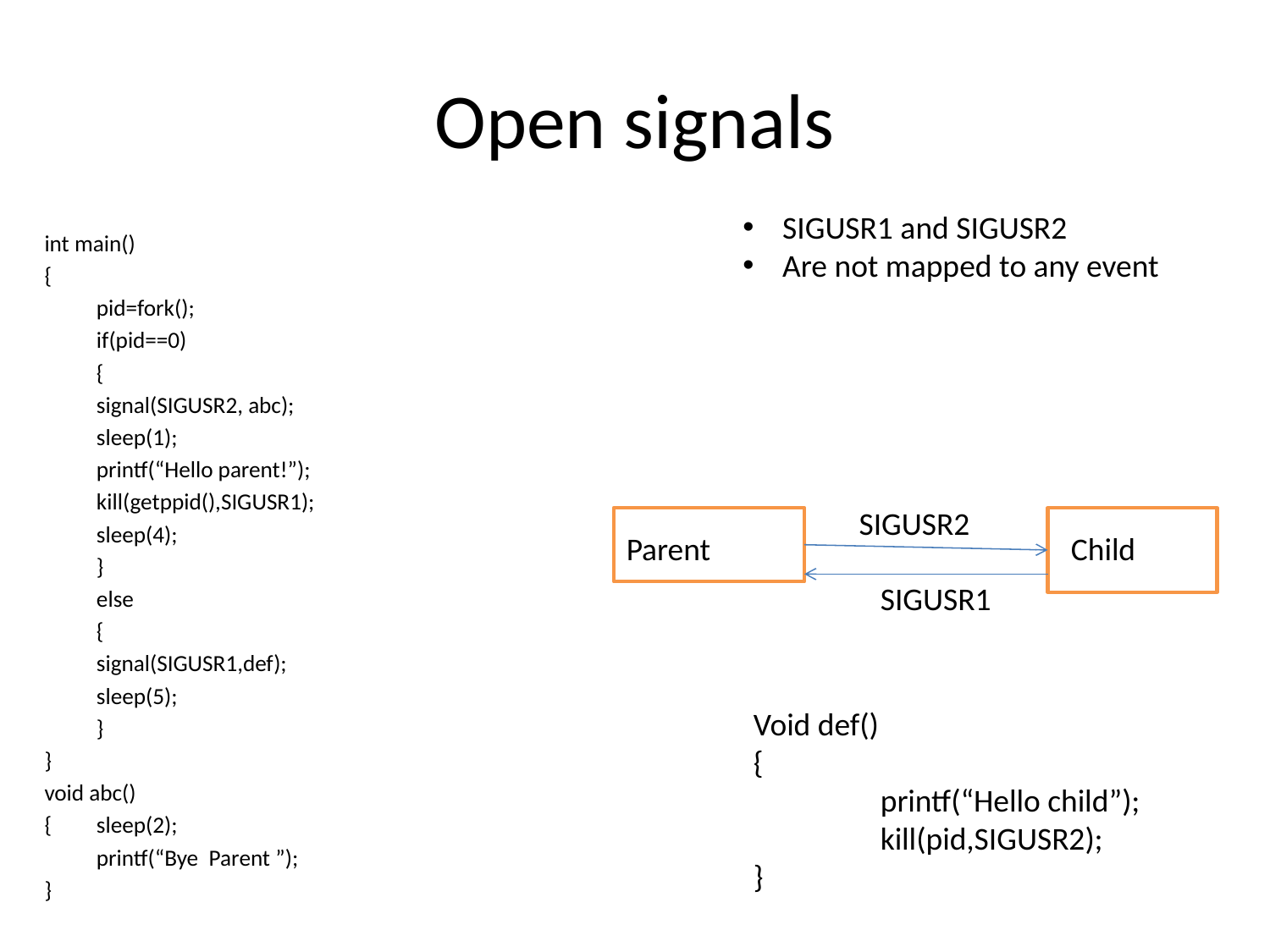

# Open signals
SIGUSR1 and SIGUSR2
Are not mapped to any event
int main()
{
	pid=fork();
	if(pid==0)
	{
		signal(SIGUSR2, abc);
		sleep(1);
		printf(“Hello parent!”);
		kill(getppid(),SIGUSR1);
		sleep(4);
	}
	else
	{
		signal(SIGUSR1,def);
		sleep(5);
	}
}
void abc()
{	sleep(2);
	printf(“Bye  Parent ”);
}

SIGUSR2

Parent
Child
SIGUSR1
Void def()
{
	printf(“Hello child”);
	kill(pid,SIGUSR2);
}